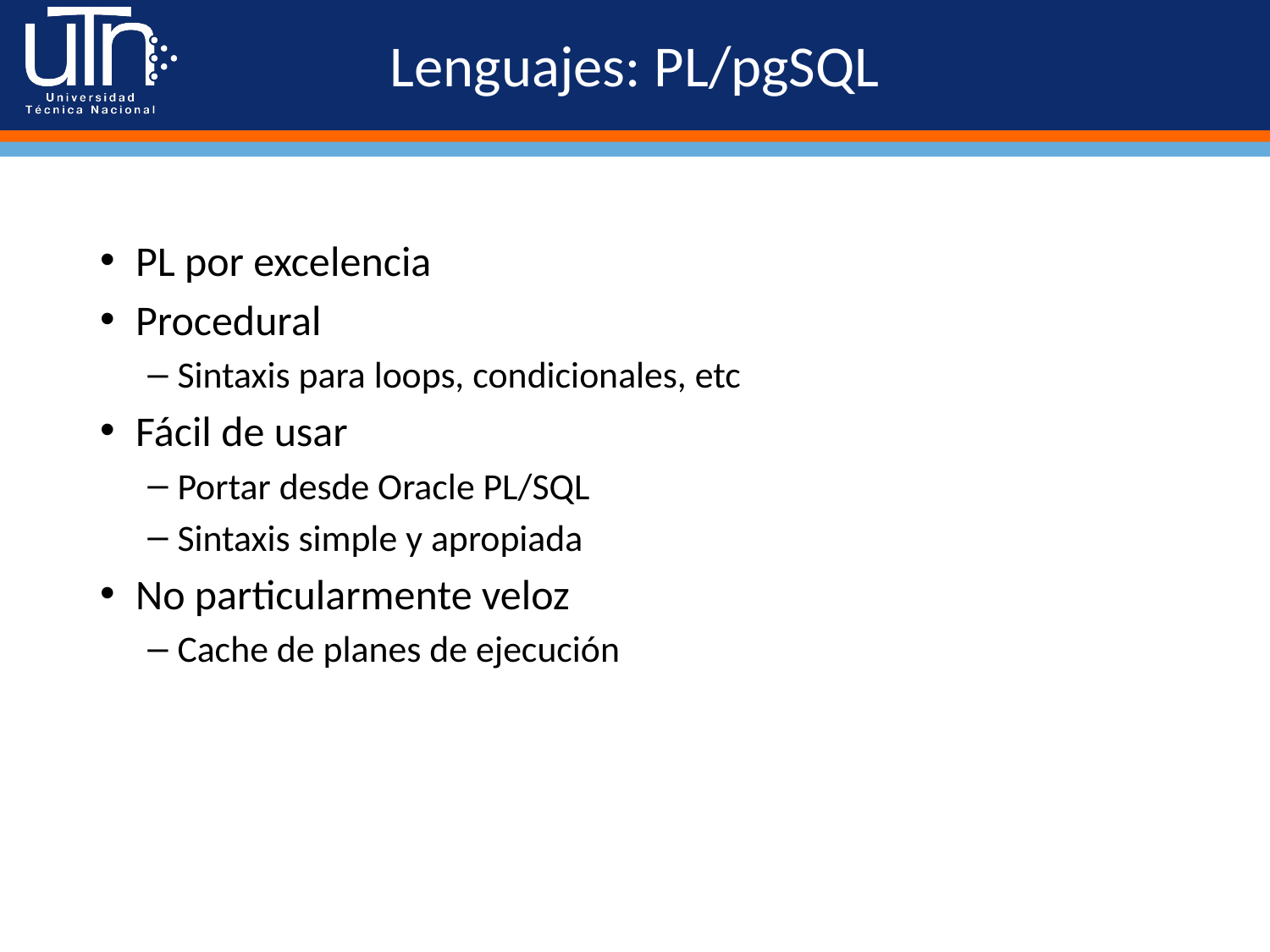

# Lenguajes: PL/pgSQL

PL por excelencia
Procedural
Sintaxis para loops, condicionales, etc
Fácil de usar
Portar desde Oracle PL/SQL
Sintaxis simple y apropiada
No particularmente veloz
Cache de planes de ejecución